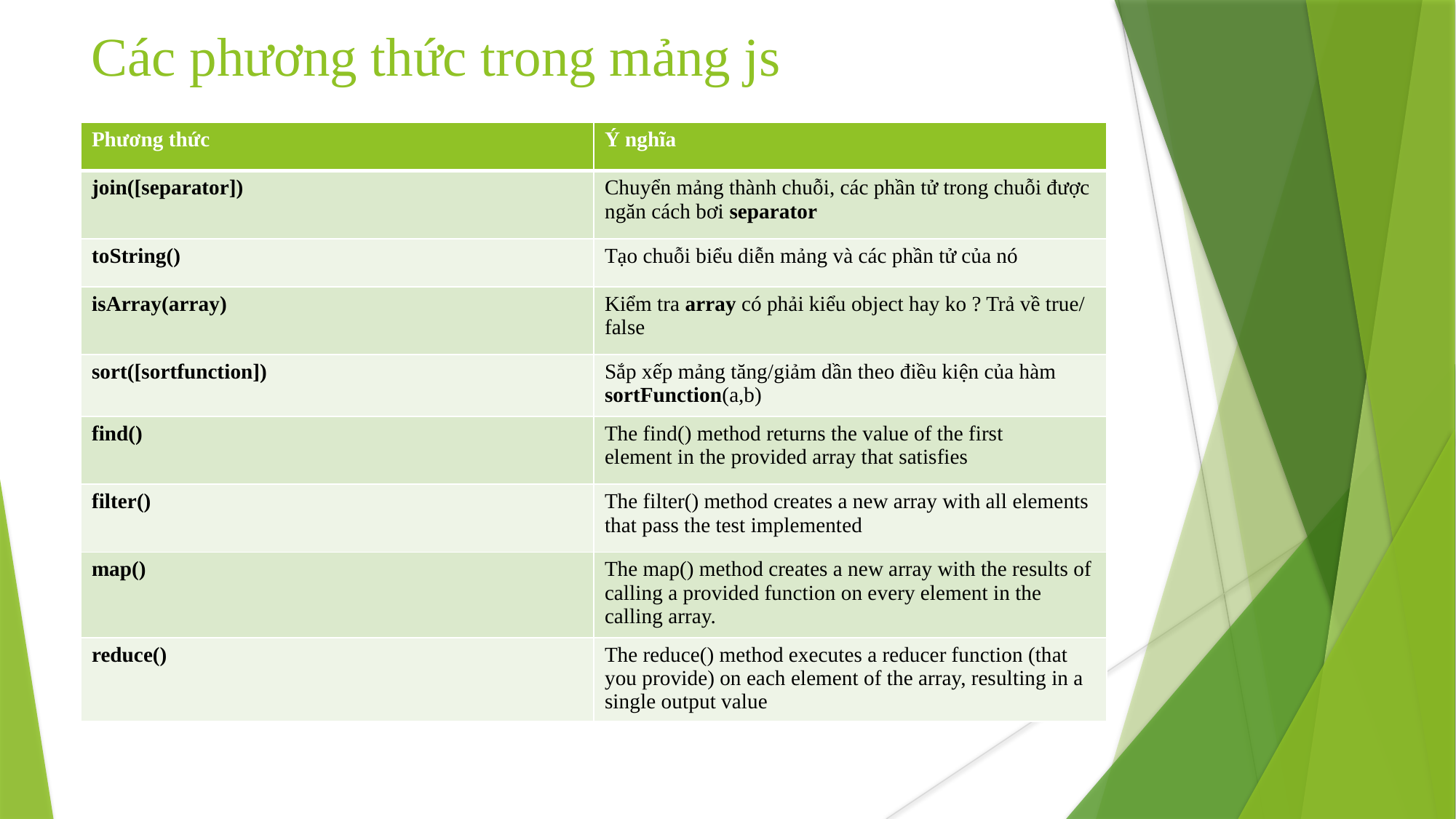

Các phương thức trong mảng js

| Phương thức | Ý nghĩa |
| --- | --- |
| join([separator]) | Chuyển mảng thành chuỗi, các phần tử trong chuỗi được ngăn cách bơi separator |
| toString() | Tạo chuỗi biểu diễn mảng và các phần tử của nó |
| isArray(array) | Kiểm tra array có phải kiểu object hay ko ? Trả về true/ false |
| sort([sortfunction]) | Sắp xếp mảng tăng/giảm dần theo điều kiện của hàm sortFunction(a,b) |
| find() | The find() method returns the value of the first element in the provided array that satisfies |
| filter() | The filter() method creates a new array with all elements that pass the test implemented |
| map() | The map() method creates a new array with the results of calling a provided function on every element in the calling array. |
| reduce() | The reduce() method executes a reducer function (that you provide) on each element of the array, resulting in a single output value |